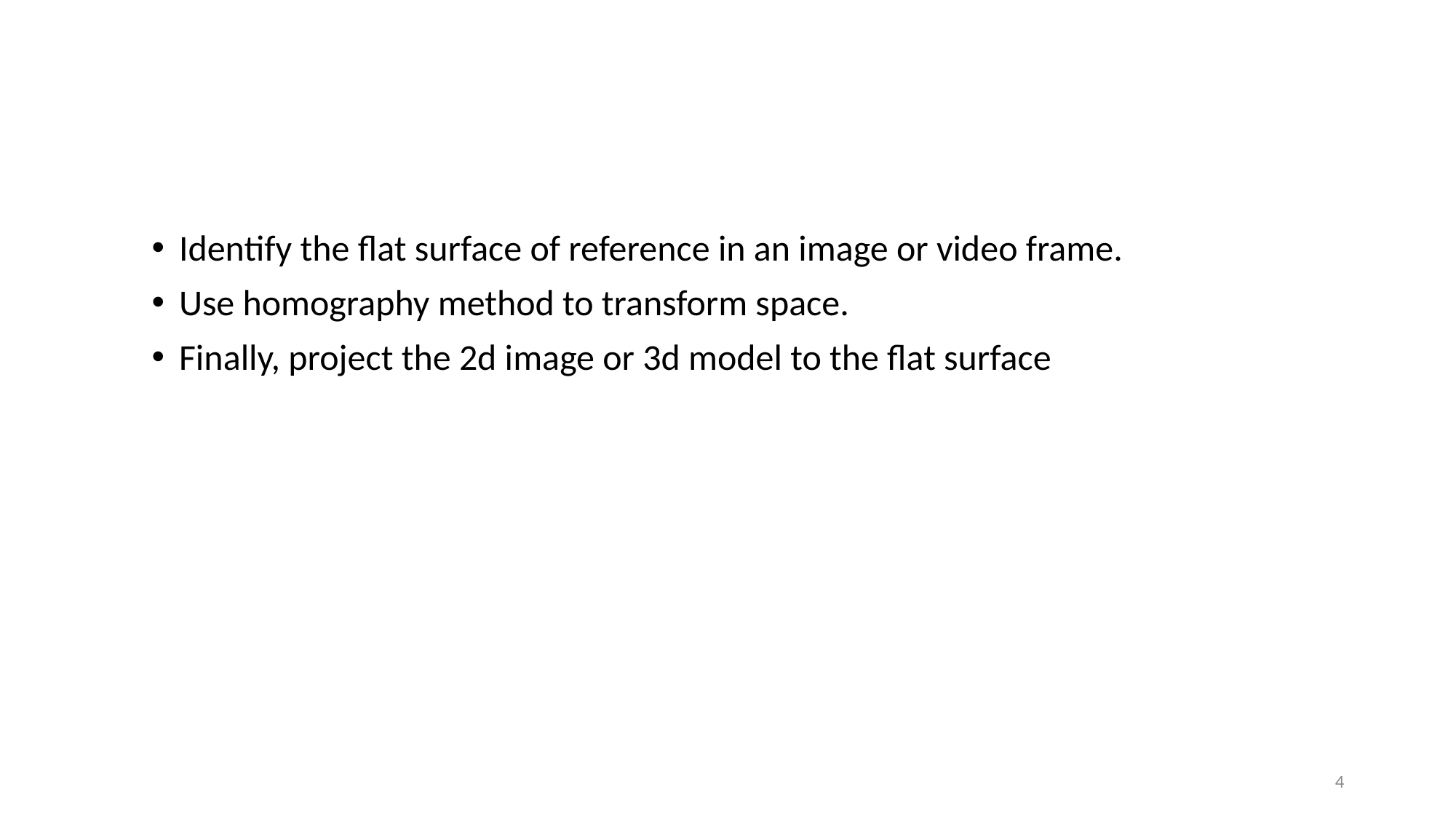

# Overview Step
Identify the flat surface of reference in an image or video frame.
Use homography method to transform space.
Finally, project the 2d image or 3d model to the flat surface

4